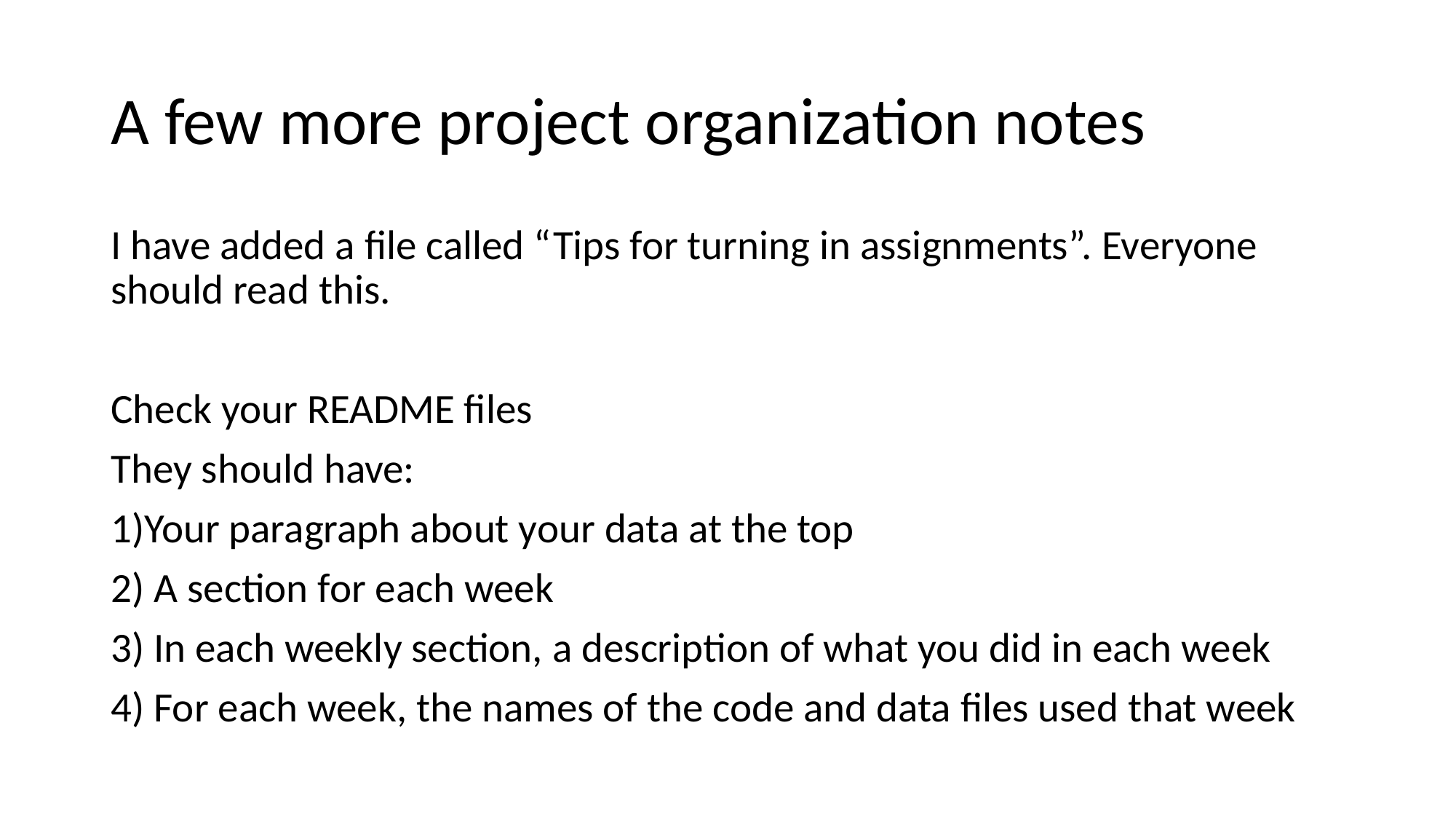

# A few more project organization notes
I have added a file called “Tips for turning in assignments”. Everyone should read this.

Check your README files
They should have:
1)Your paragraph about your data at the top
2) A section for each week
3) In each weekly section, a description of what you did in each week
4) For each week, the names of the code and data files used that week